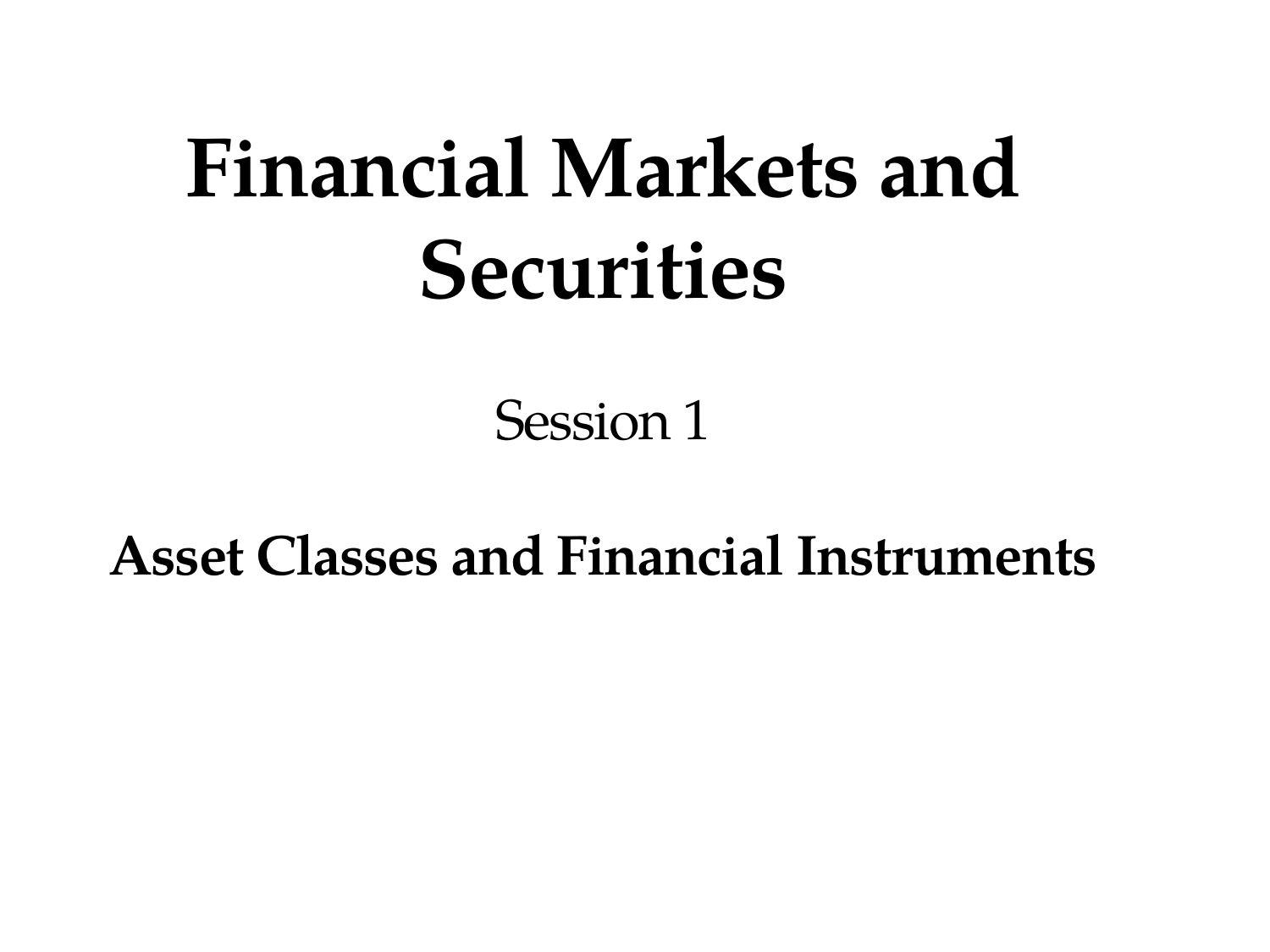

# Financial Markets and Securities Session 1 Asset Classes and Financial Instruments